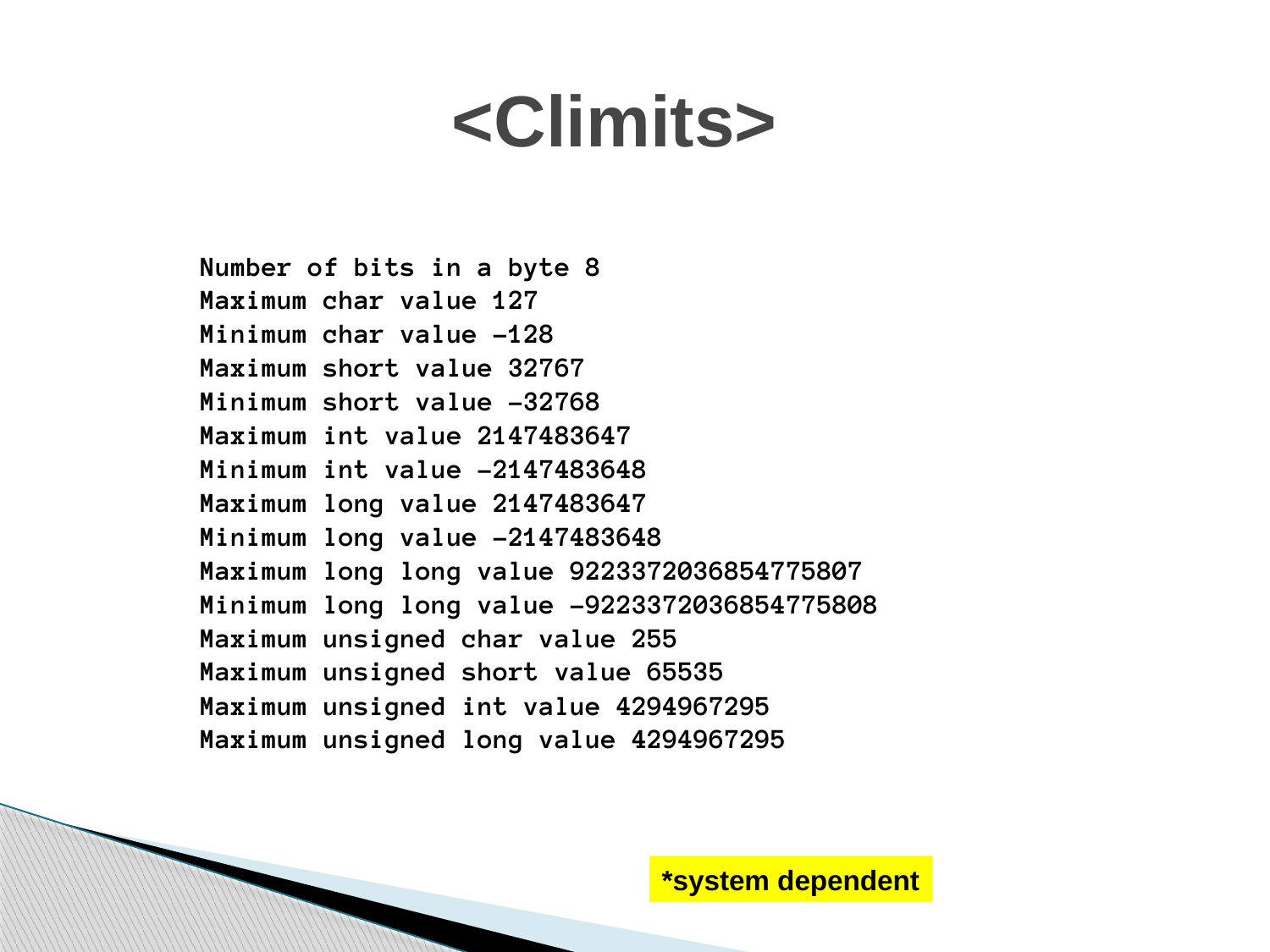

# <Climits>
Number of bits in a byte 8
Maximum char value 127
Minimum char value -128
Maximum short value 32767
Minimum short value -32768
Maximum int value 2147483647
Minimum int value -2147483648
Maximum long value 2147483647
Minimum long value -2147483648
Maximum long long value 9223372036854775807
Minimum long long value -9223372036854775808
Maximum unsigned char value 255
Maximum unsigned short value 65535
Maximum unsigned int value 4294967295
Maximum unsigned long value 4294967295
*system dependent